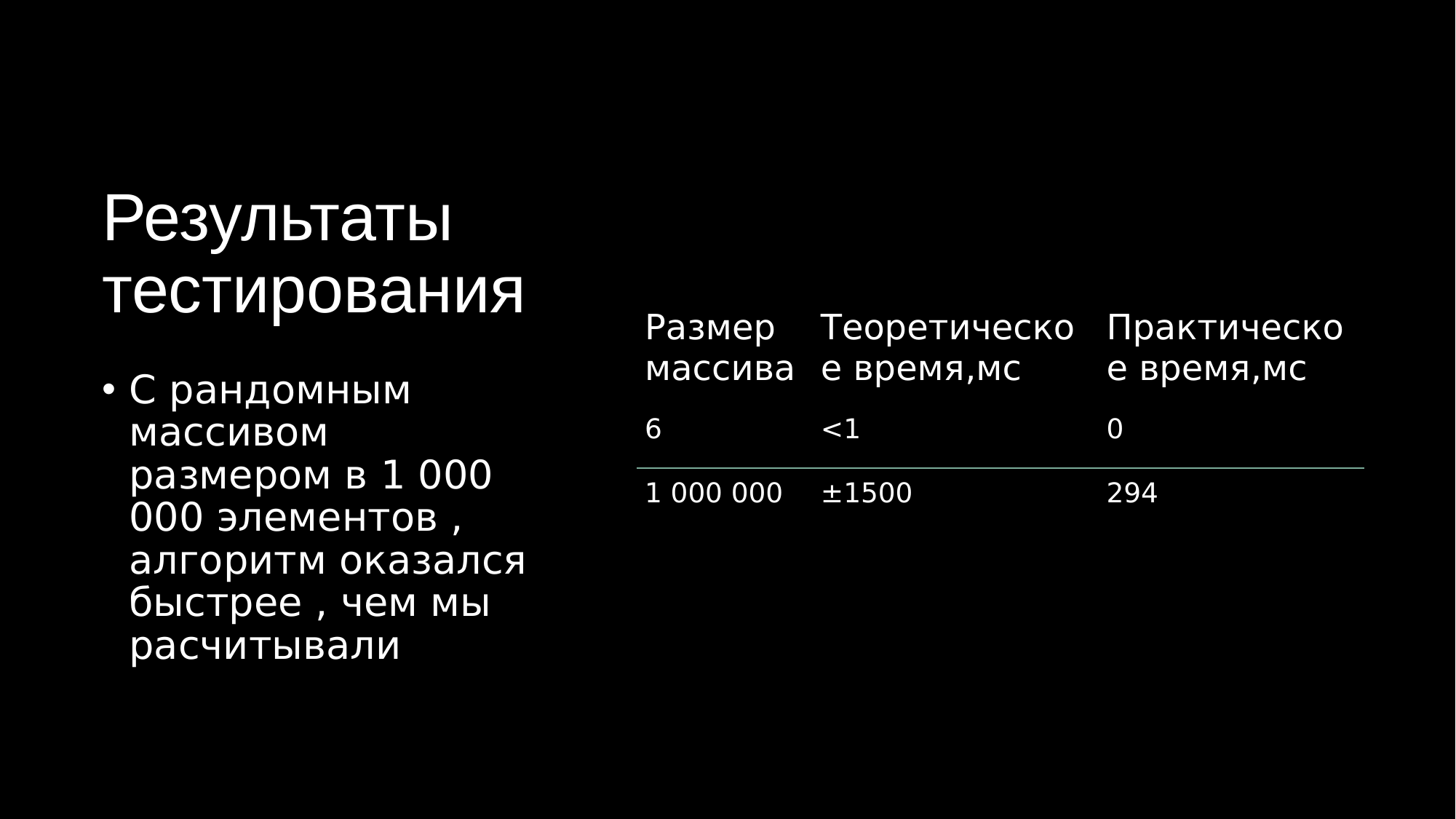

# Результаты тестирования
| Размер массива | Теоретическое время,мс | Практическое время,мс |
| --- | --- | --- |
| 6 | <1 | 0 |
| 1 000 000 | ±1500 | 294 |
С рандомным массивом размером в 1 000 000 элементов , алгоритм оказался быстрее , чем мы расчитывали